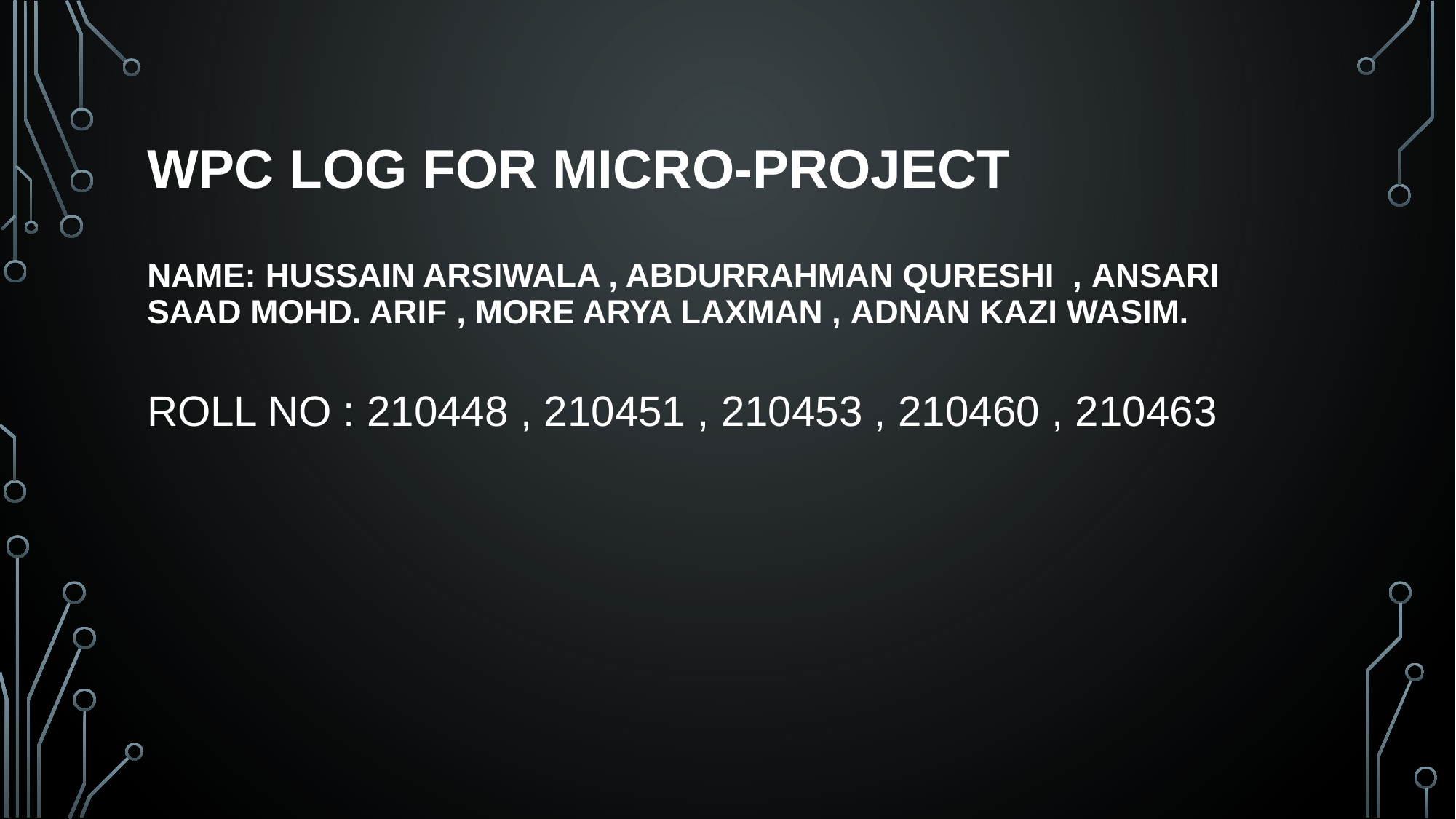

# WPC LOG FOR MICRO-PROJECT Name: HUSSAIN ARSIWALA , ABDURRAHMAN QURESHI  , ANSARI SAAD MOHD. ARIf , MORE ARYA LAXMAN , ADNAN KAZI WASIM. ROLL NO : 210448 , 210451 , 210453 , 210460 , 210463